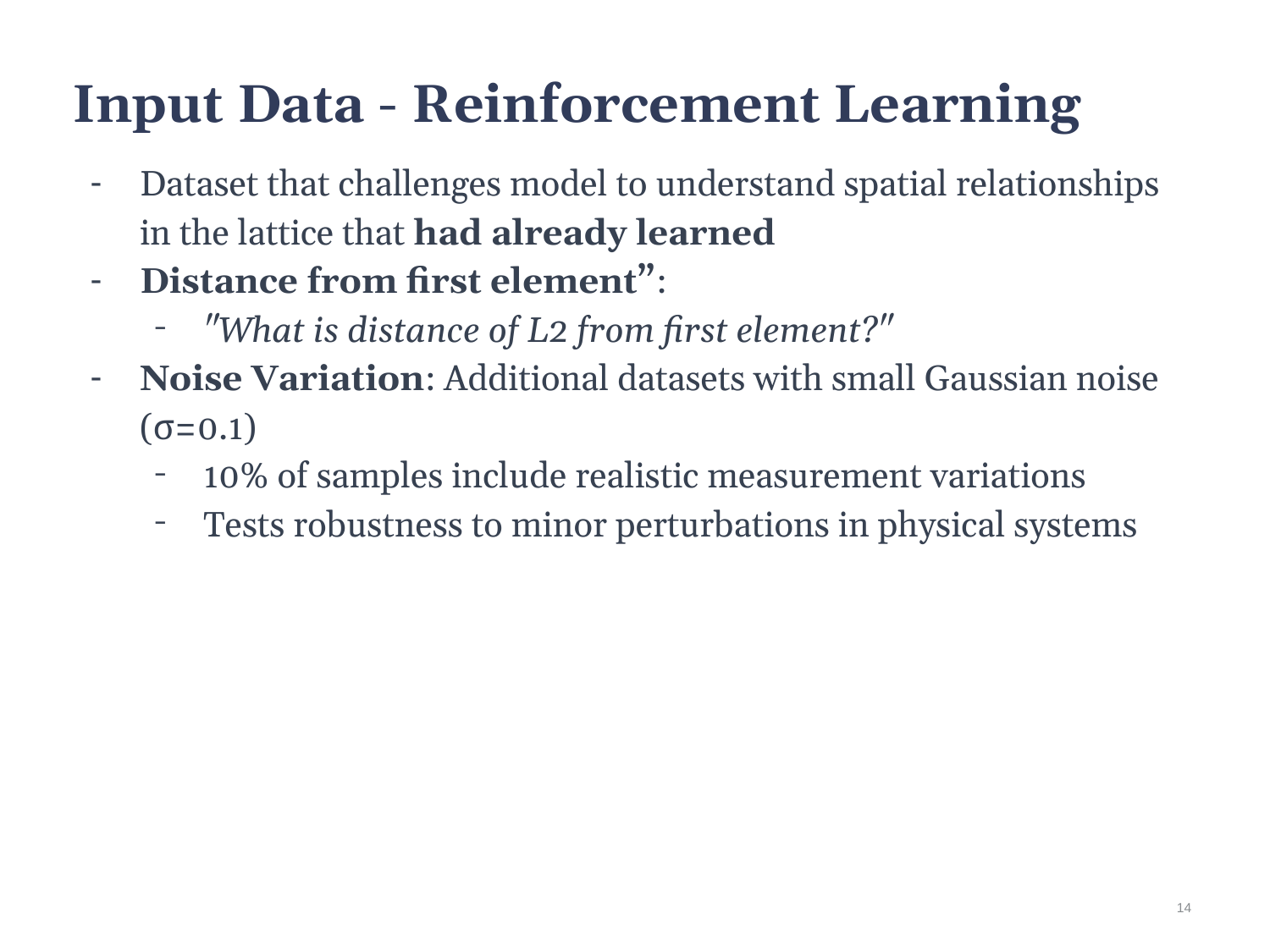

# Input Data - Reinforcement Learning
Dataset that challenges model to understand spatial relationships in the lattice that had already learned
Distance from first element”:
"What is distance of L2 from first element?"
Noise Variation: Additional datasets with small Gaussian noise (σ=0.1)
10% of samples include realistic measurement variations
Tests robustness to minor perturbations in physical systems

14